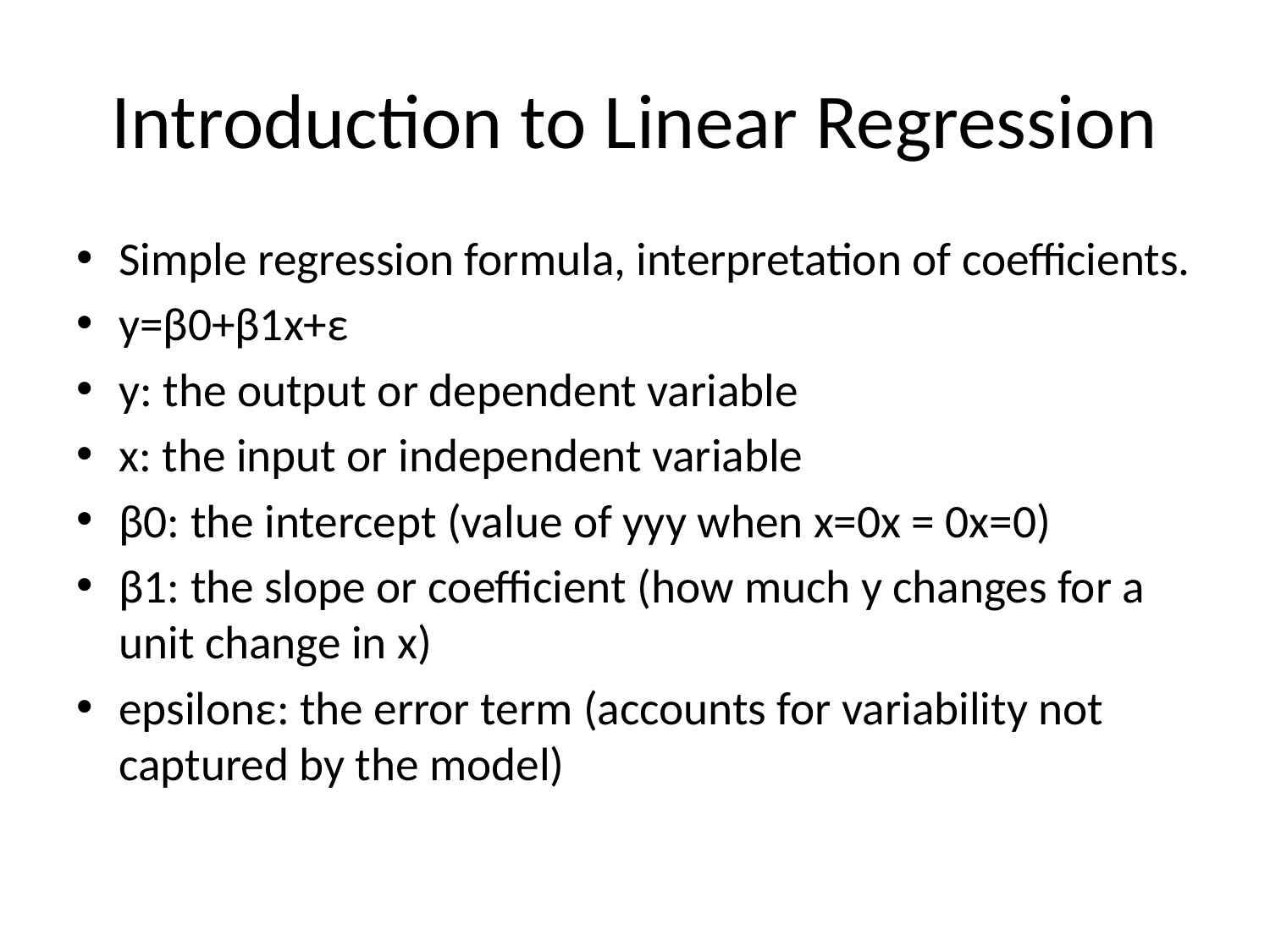

# Introduction to Linear Regression
Simple regression formula, interpretation of coefficients.
y=β0​+β1​x+ε
y: the output or dependent variable
x: the input or independent variable
β0​: the intercept (value of yyy when x=0x = 0x=0)
β1​: the slope or coefficient (how much y changes for a unit change in x)
epsilonε: the error term (accounts for variability not captured by the model)